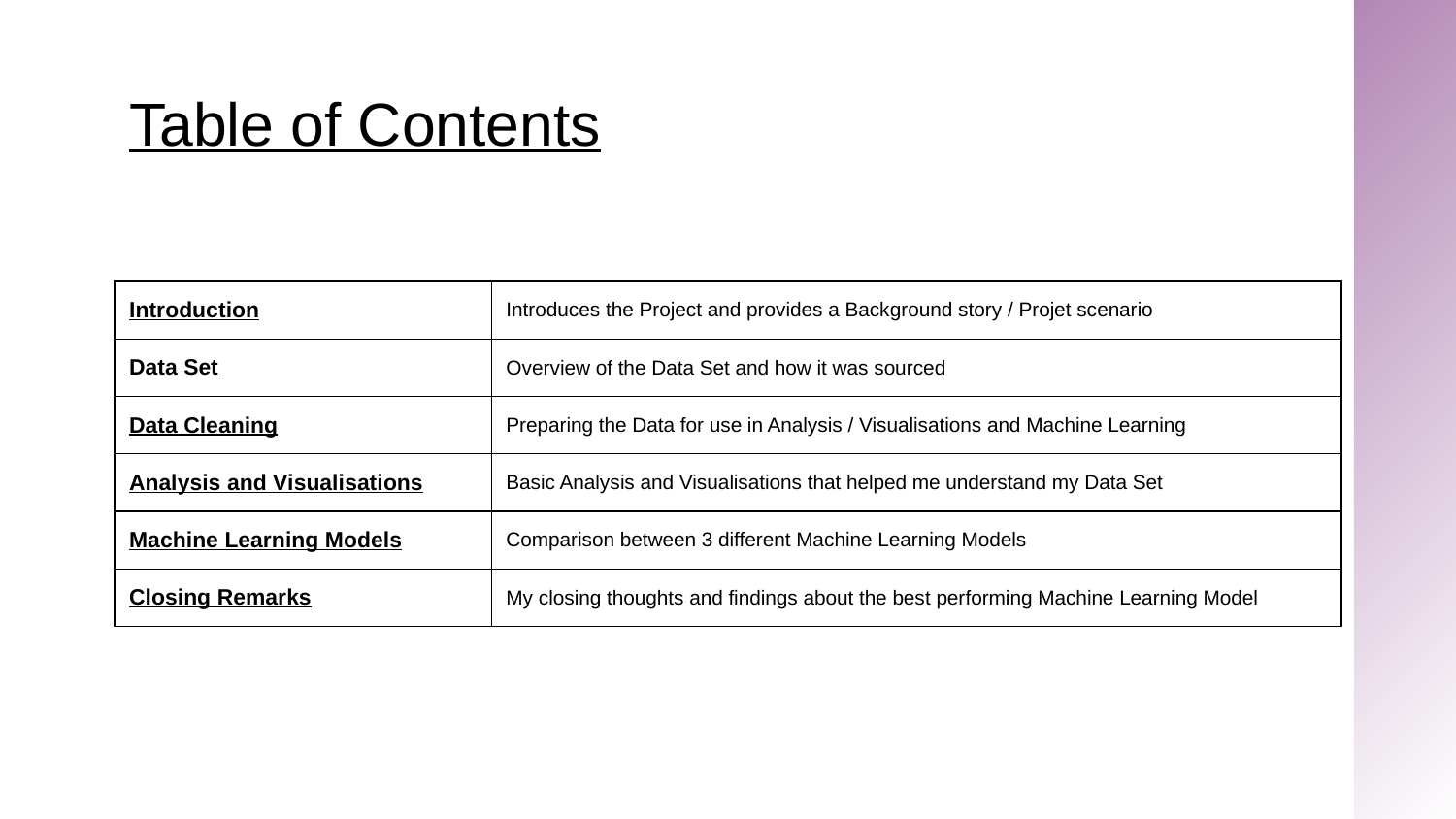

# Table of Contents
| Introduction | Introduces the Project and provides a Background story / Projet scenario |
| --- | --- |
| Data Set | Overview of the Data Set and how it was sourced |
| Data Cleaning | Preparing the Data for use in Analysis / Visualisations and Machine Learning |
| Analysis and Visualisations | Basic Analysis and Visualisations that helped me understand my Data Set |
| Machine Learning Models | Comparison between 3 different Machine Learning Models |
| Closing Remarks | My closing thoughts and findings about the best performing Machine Learning Model |